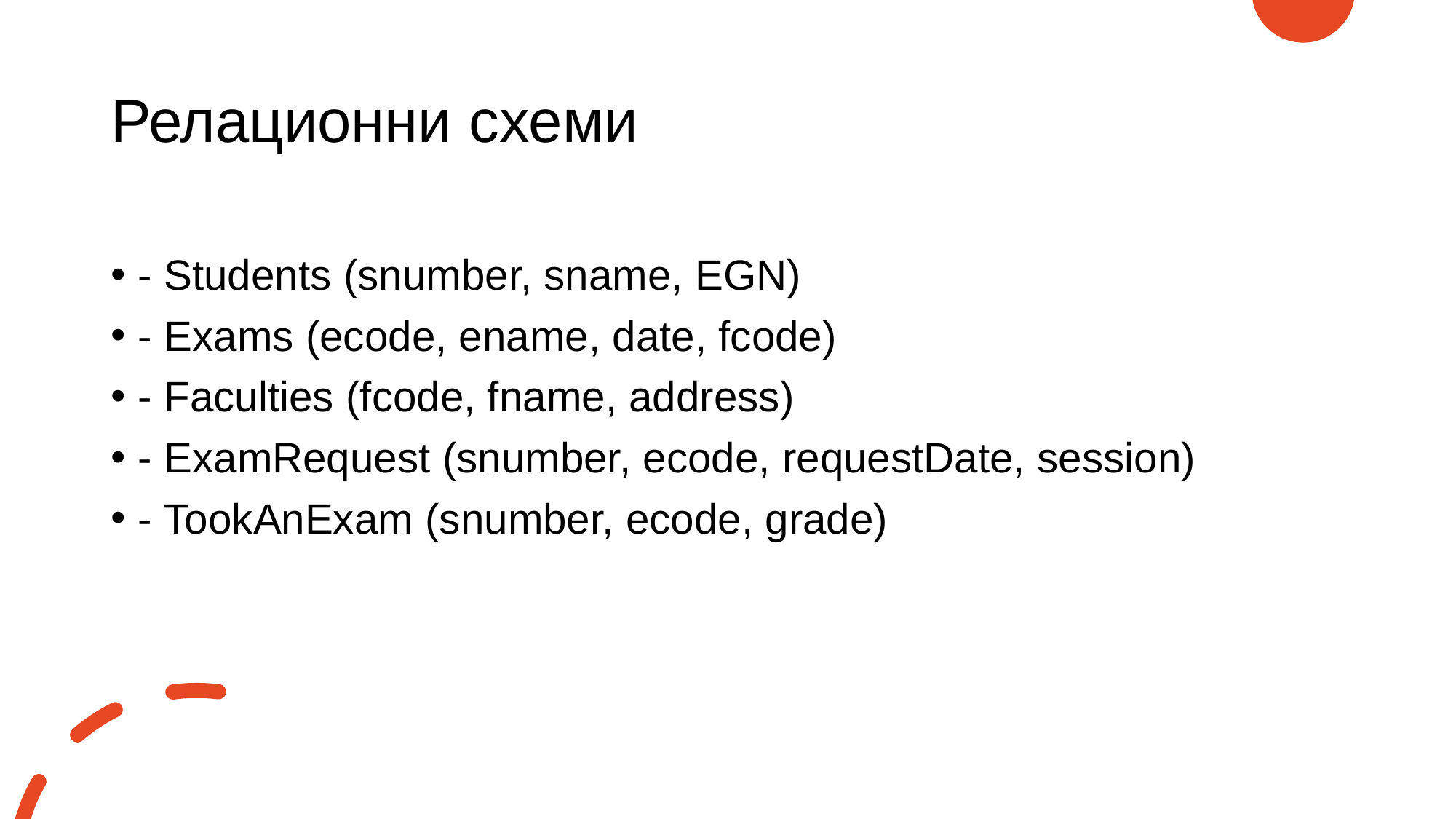

# Релационни схеми
- Students (snumber, sname, EGN)
- Exams (ecode, ename, date, fcode)
- Faculties (fcode, fname, address)
- ExamRequest (snumber, ecode, requestDate, session)
- TookAnExam (snumber, ecode, grade)